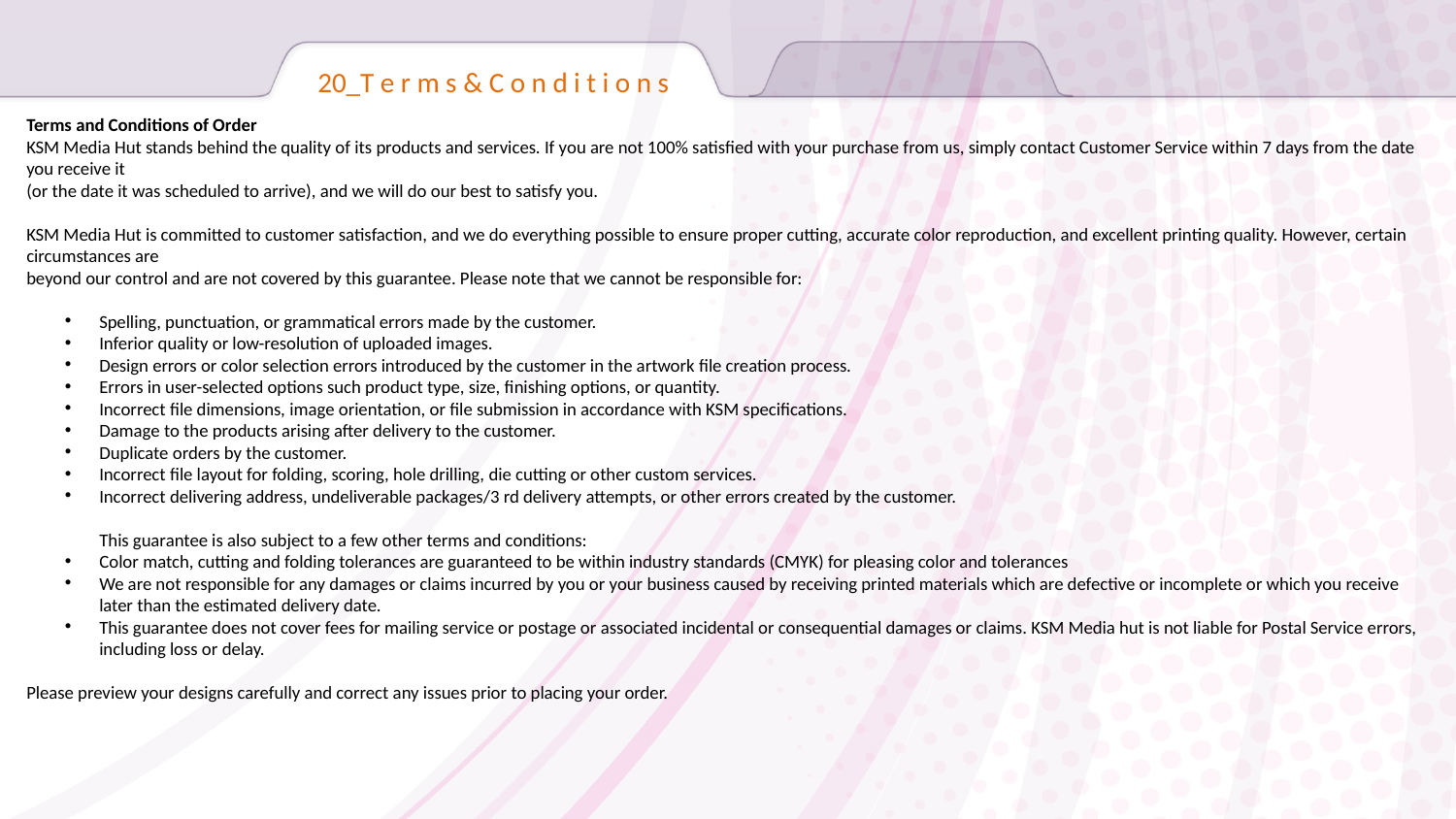

20_T e r m s & C o n d i t i o n s
Terms and Conditions of Order
KSM Media Hut stands behind the quality of its products and services. If you are not 100% satisfied with your purchase from us, simply contact Customer Service within 7 days from the date you receive it
(or the date it was scheduled to arrive), and we will do our best to satisfy you.

KSM Media Hut is committed to customer satisfaction, and we do everything possible to ensure proper cutting, accurate color reproduction, and excellent printing quality. However, certain circumstances are
beyond our control and are not covered by this guarantee. Please note that we cannot be responsible for:

Spelling, punctuation, or grammatical errors made by the customer.
Inferior quality or low-resolution of uploaded images.
Design errors or color selection errors introduced by the customer in the artwork file creation process.
Errors in user-selected options such product type, size, finishing options, or quantity.
Incorrect file dimensions, image orientation, or file submission in accordance with KSM specifications.
Damage to the products arising after delivery to the customer.
Duplicate orders by the customer.
Incorrect file layout for folding, scoring, hole drilling, die cutting or other custom services.
Incorrect delivering address, undeliverable packages/3 rd delivery attempts, or other errors created by the customer.

This guarantee is also subject to a few other terms and conditions:
Color match, cutting and folding tolerances are guaranteed to be within industry standards (CMYK) for pleasing color and tolerances
We are not responsible for any damages or claims incurred by you or your business caused by receiving printed materials which are defective or incomplete or which you receive later than the estimated delivery date.
This guarantee does not cover fees for mailing service or postage or associated incidental or consequential damages or claims. KSM Media hut is not liable for Postal Service errors, including loss or delay.

Please preview your designs carefully and correct any issues prior to placing your order.